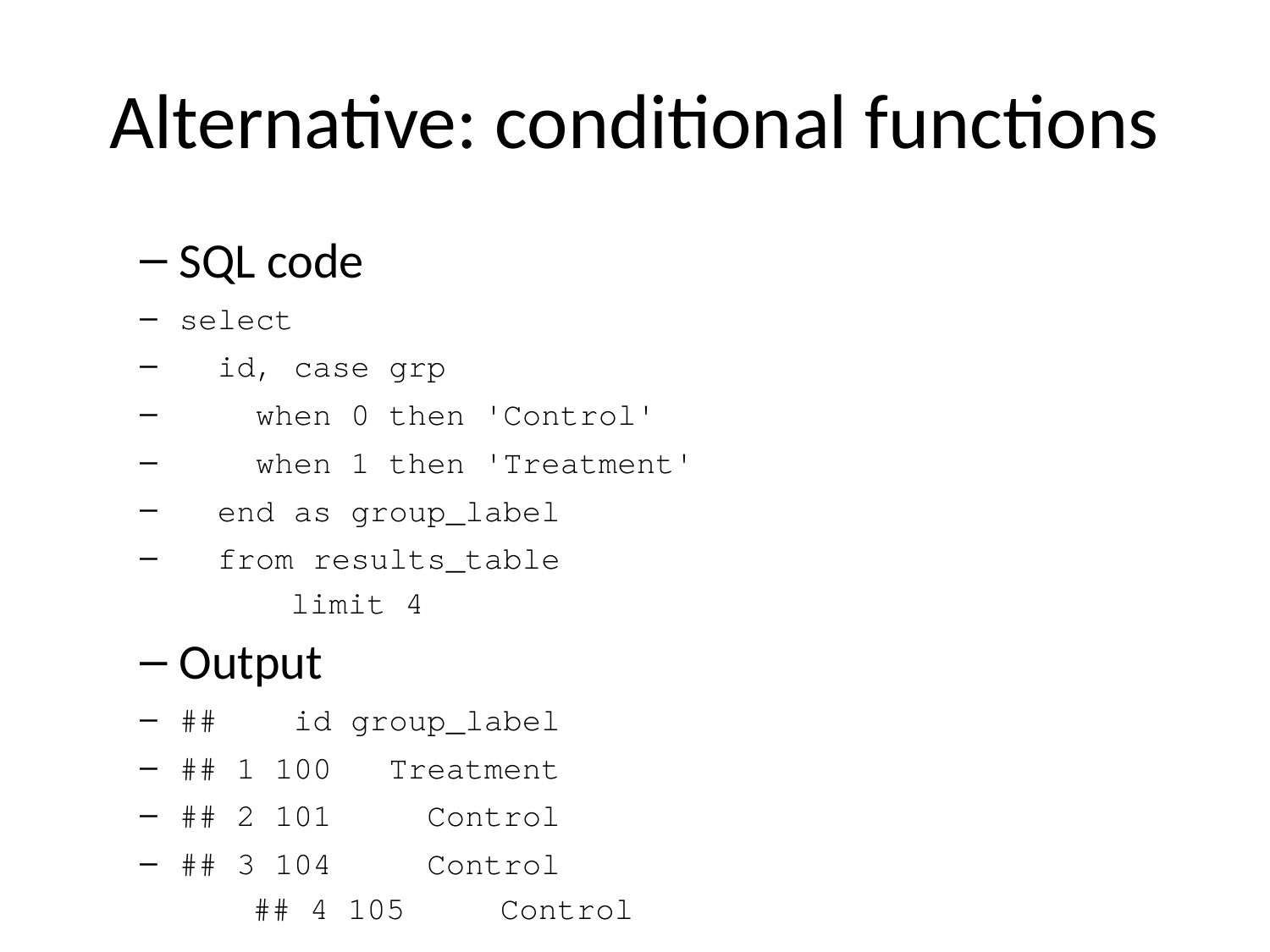

# Alternative: conditional functions
SQL code
select
  id, case grp
    when 0 then 'Control'
    when 1 then 'Treatment'
  end as group_label
  from results_table
  limit 4
Output
##    id group_label
## 1 100   Treatment
## 2 101     Control
## 3 104     Control
## 4 105     Control